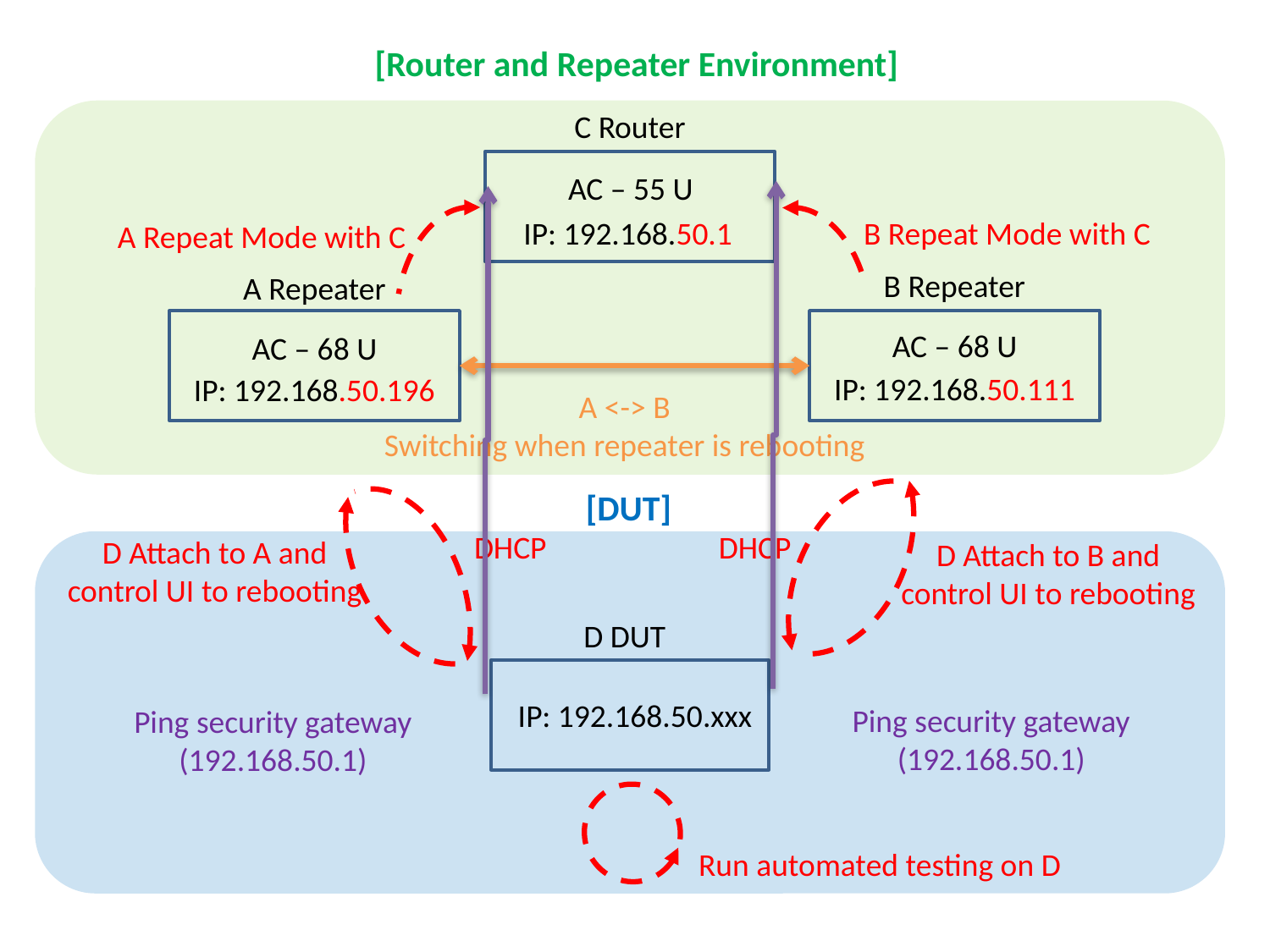

[Router and Repeater Environment]

C Router

AC – 55 U

IP: 192.168.50.1
B Repeat Mode with C

A Repeat Mode with C
B Repeater
A Repeater

AC – 68 U

AC – 68 U
IP: 192.168.50.111
IP: 192.168.50.196
A <-> B
Switching when repeater is rebooting

[DUT]

DHCP
DHCP
D Attach to A and
control UI to rebooting
D Attach to B and
control UI to rebooting

D DUT

IP: 192.168.50.xxx
Ping security gateway
(192.168.50.1)
Ping security gateway
(192.168.50.1)

Run automated testing on D